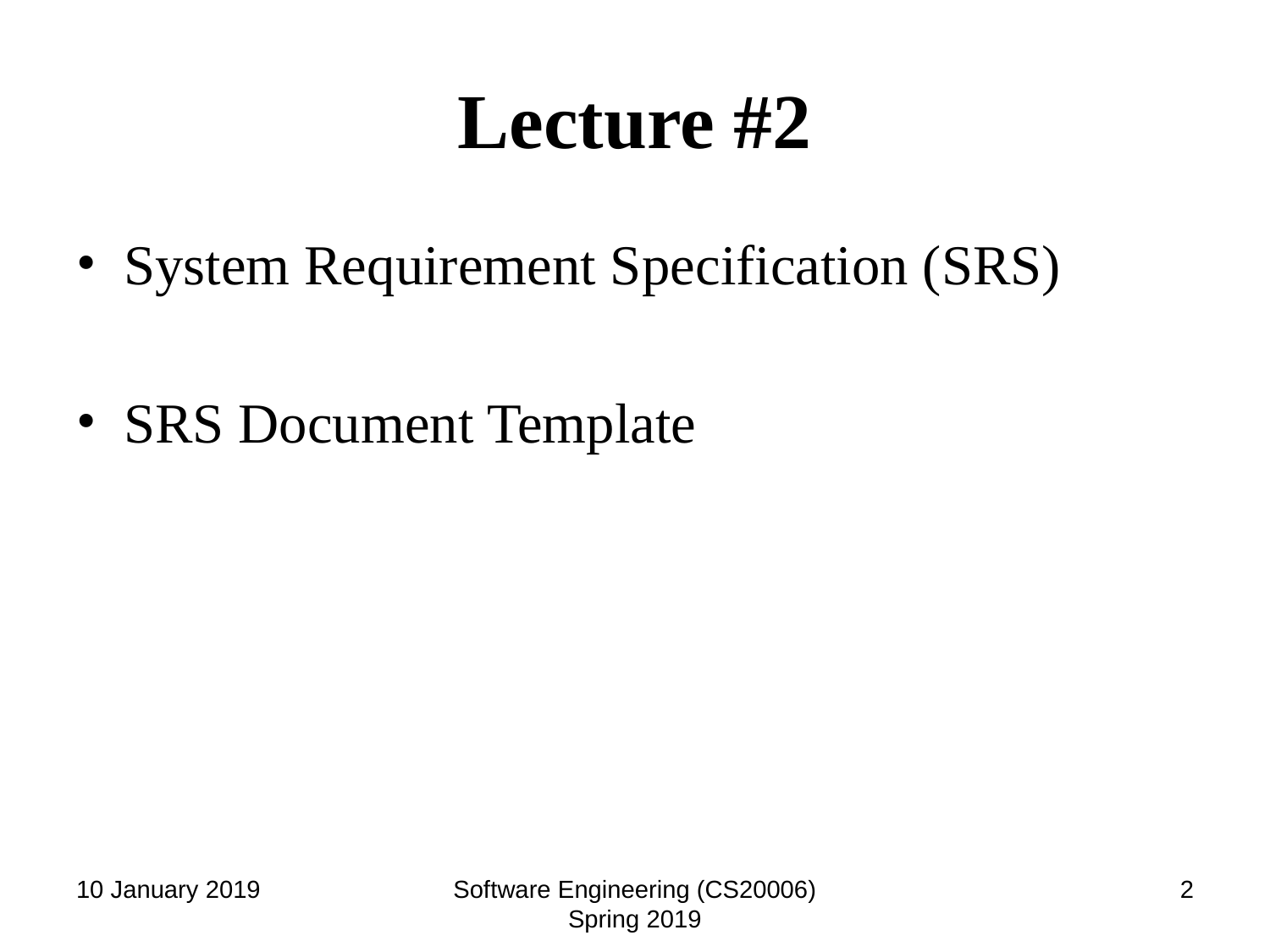

# Lecture #2
System Requirement Specification (SRS)

SRS Document Template
10 January 2019
Software Engineering (CS20006) Spring 2019
2